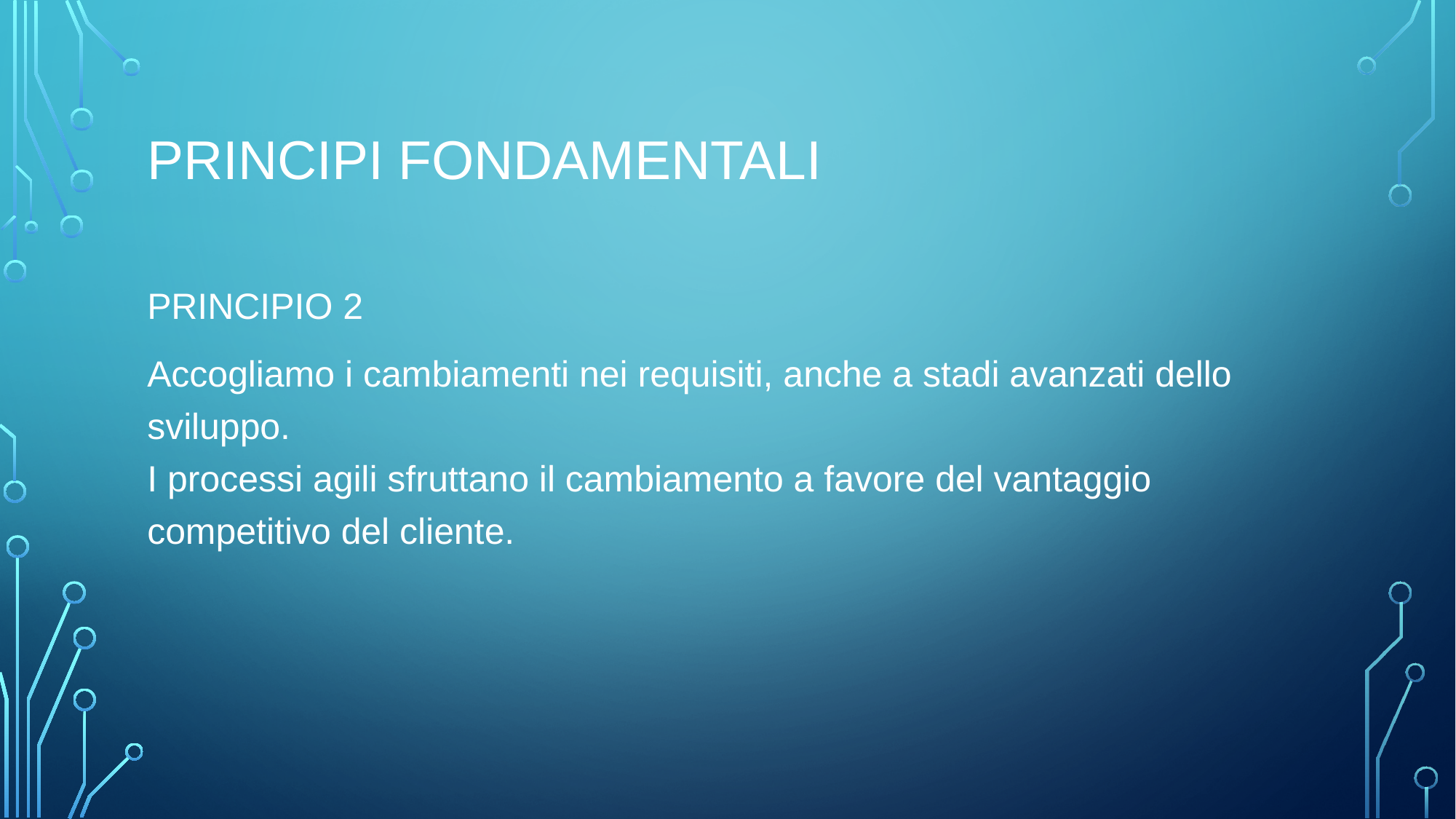

# Principi Fondamentali
PRINCIPIO 2
Accogliamo i cambiamenti nei requisiti, anche a stadi avanzati dello sviluppo.
I processi agili sfruttano il cambiamento a favore del vantaggio competitivo del cliente.